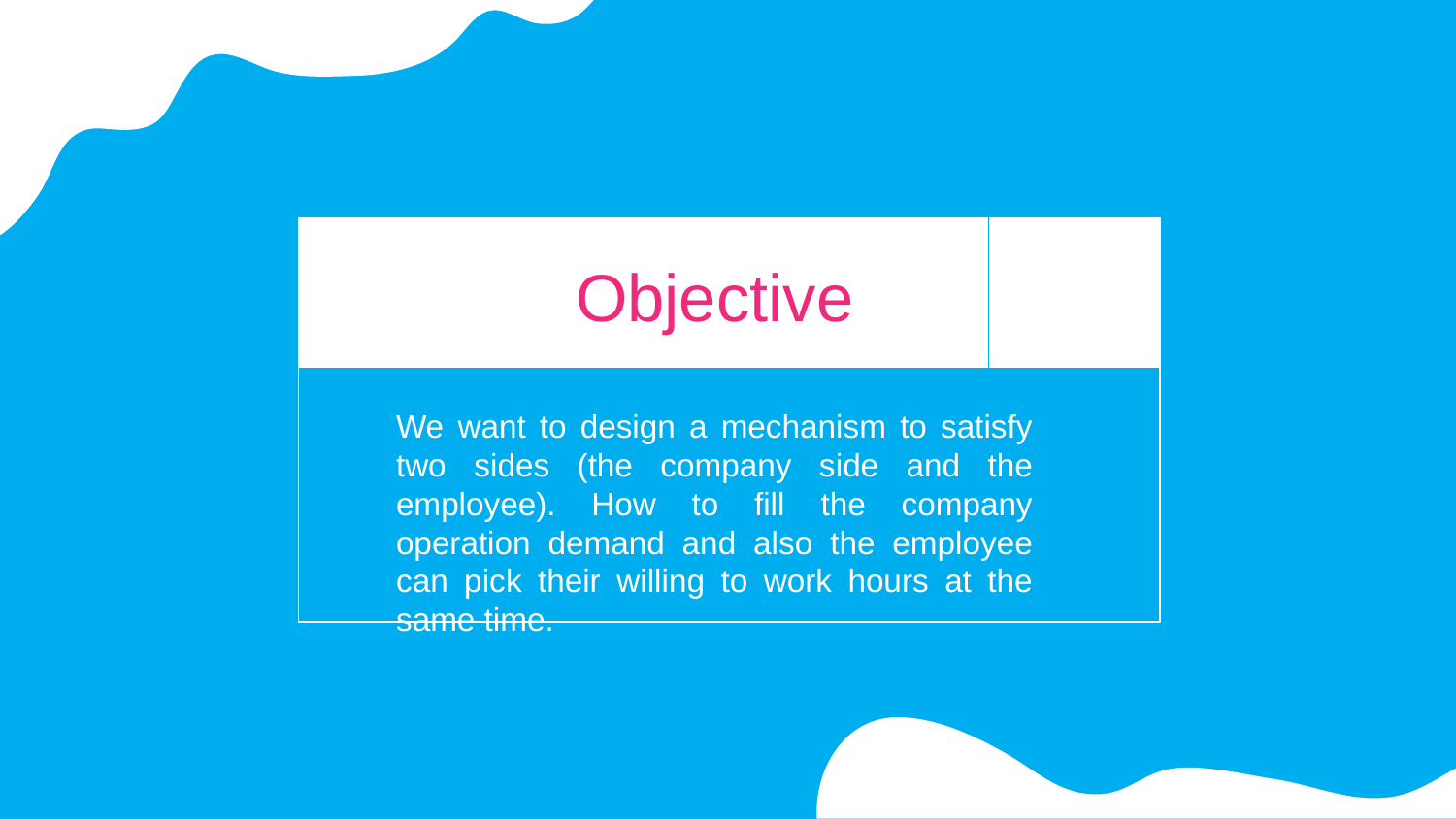

# Objective

We want to design a mechanism to satisfy two sides (the company side and the employee). How to fill the company operation demand and also the employee can pick their willing to work hours at the same time.